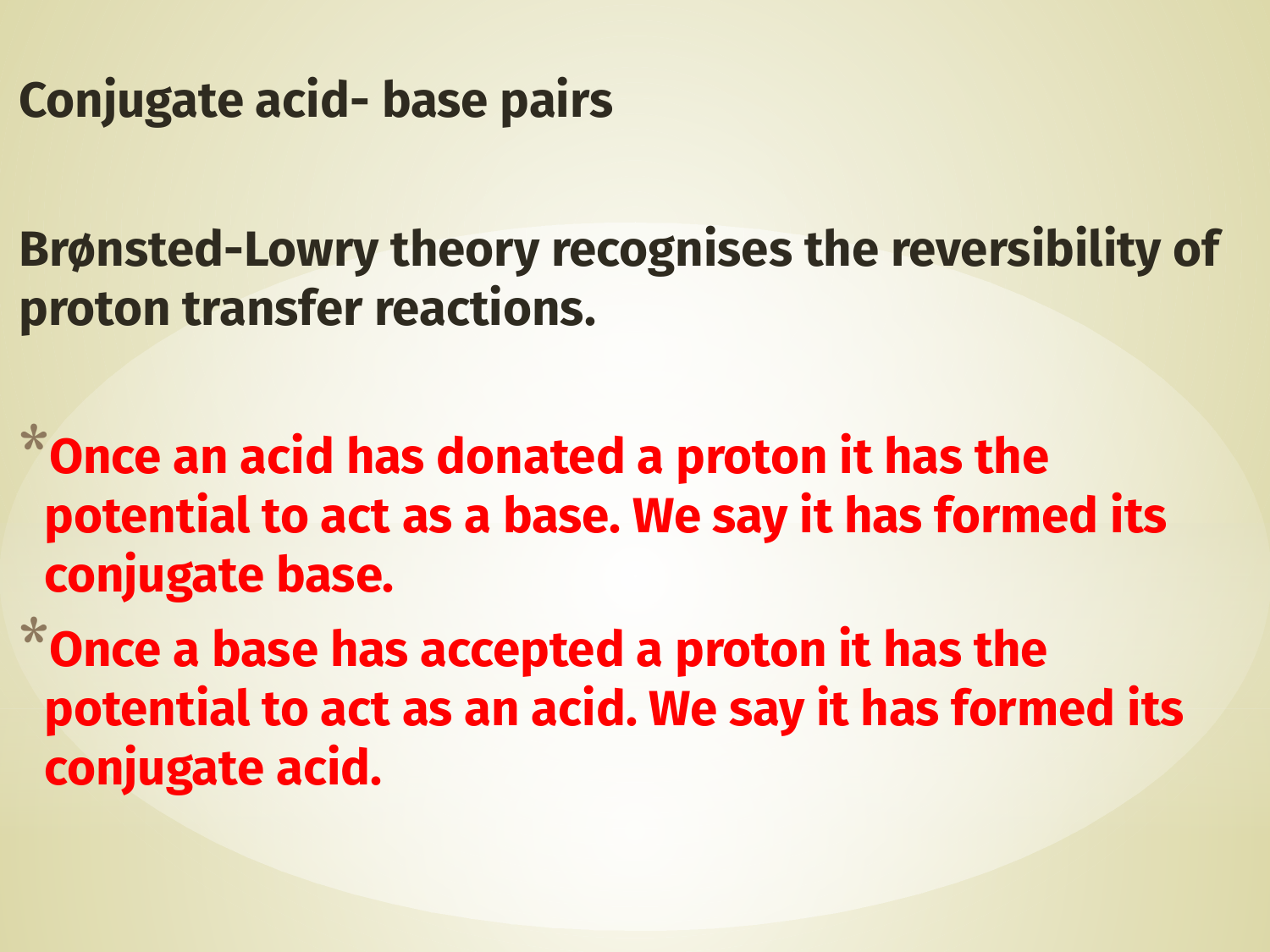

Conjugate acid- base pairs

Brønsted-Lowry theory recognises the reversibility of proton transfer reactions.

Once an acid has donated a proton it has the potential to act as a base. We say it has formed its conjugate base.
Once a base has accepted a proton it has the potential to act as an acid. We say it has formed its conjugate acid.